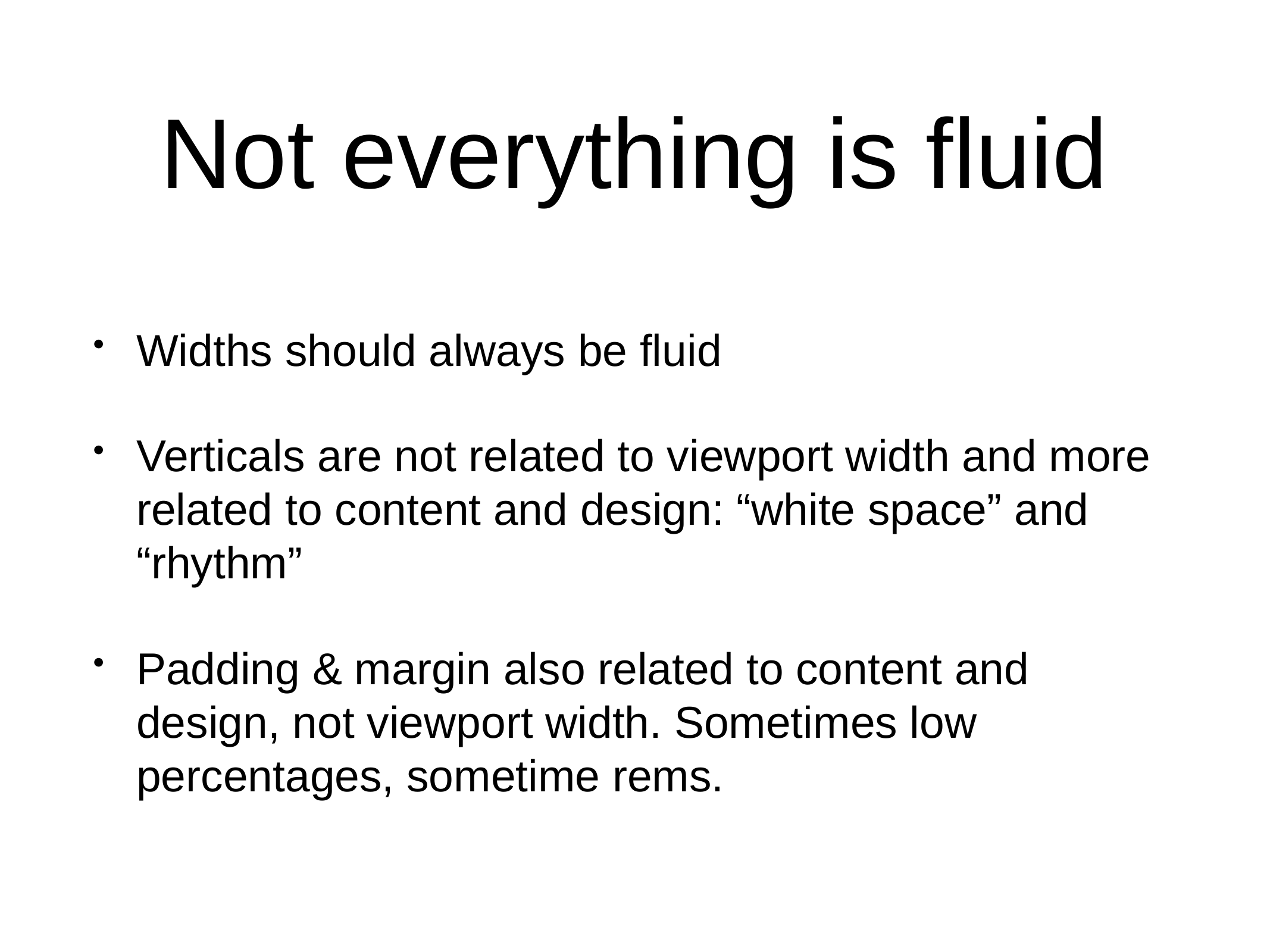

# Not everything is fluid
Widths should always be fluid
Verticals are not related to viewport width and more related to content and design: “white space” and “rhythm”
Padding & margin also related to content and design, not viewport width. Sometimes low percentages, sometime rems.
15